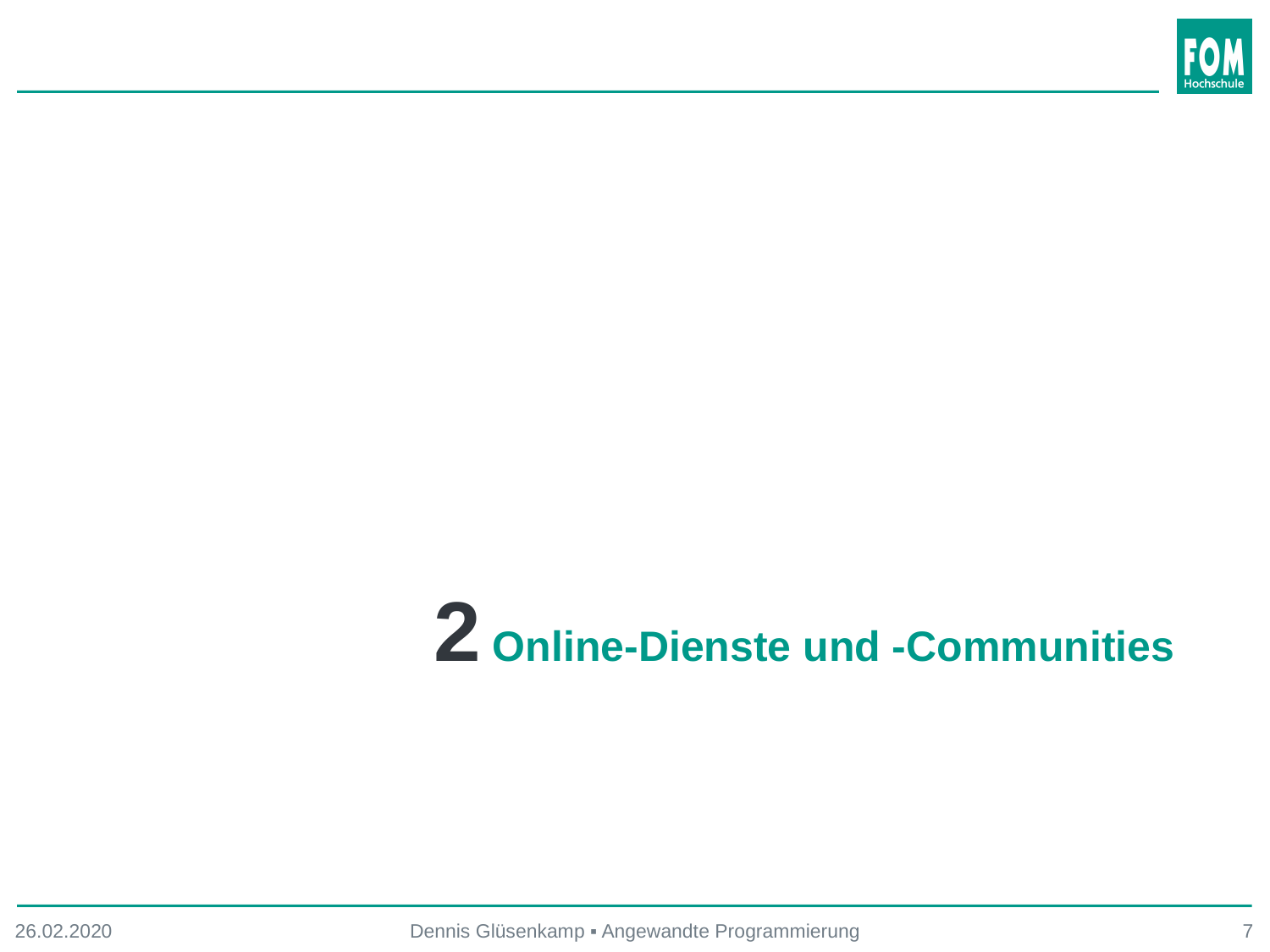

2 Online-Dienste und -Communities
26.02.2020
Dennis Glüsenkamp ▪ Angewandte Programmierung
7